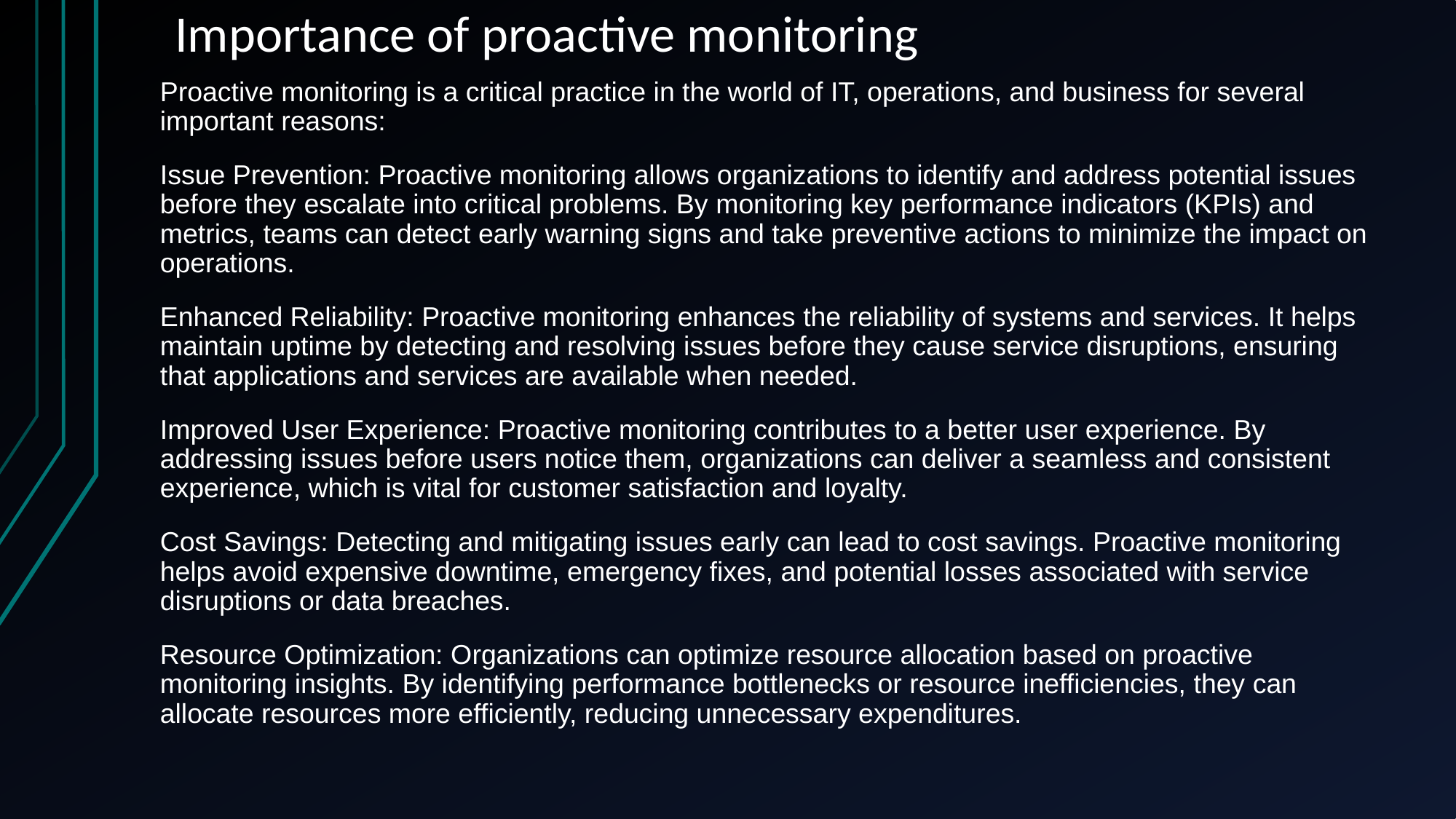

# Importance of proactive monitoring
Proactive monitoring is a critical practice in the world of IT, operations, and business for several important reasons:
Issue Prevention: Proactive monitoring allows organizations to identify and address potential issues before they escalate into critical problems. By monitoring key performance indicators (KPIs) and metrics, teams can detect early warning signs and take preventive actions to minimize the impact on operations.
Enhanced Reliability: Proactive monitoring enhances the reliability of systems and services. It helps maintain uptime by detecting and resolving issues before they cause service disruptions, ensuring that applications and services are available when needed.
Improved User Experience: Proactive monitoring contributes to a better user experience. By addressing issues before users notice them, organizations can deliver a seamless and consistent experience, which is vital for customer satisfaction and loyalty.
Cost Savings: Detecting and mitigating issues early can lead to cost savings. Proactive monitoring helps avoid expensive downtime, emergency fixes, and potential losses associated with service disruptions or data breaches.
Resource Optimization: Organizations can optimize resource allocation based on proactive monitoring insights. By identifying performance bottlenecks or resource inefficiencies, they can allocate resources more efficiently, reducing unnecessary expenditures.